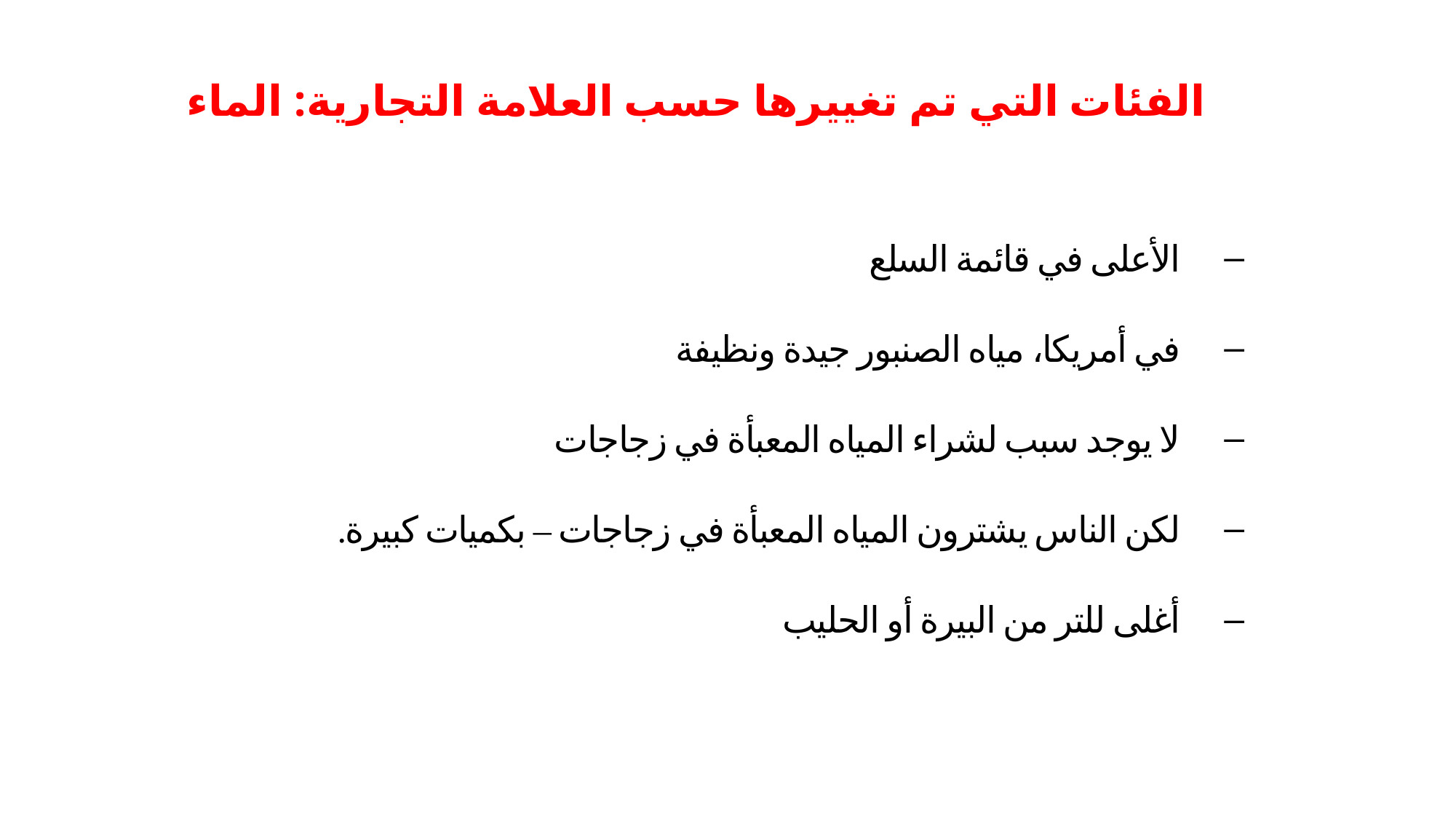

# الفئات التي تم تغييرها حسب العلامة التجارية: الماء
الأعلى في قائمة السلع

في أمريكا، مياه الصنبور جيدة ونظيفة

لا يوجد سبب لشراء المياه المعبأة في زجاجات

لكن الناس يشترون المياه المعبأة في زجاجات – بكميات كبيرة.

أغلى للتر من البيرة أو الحليب